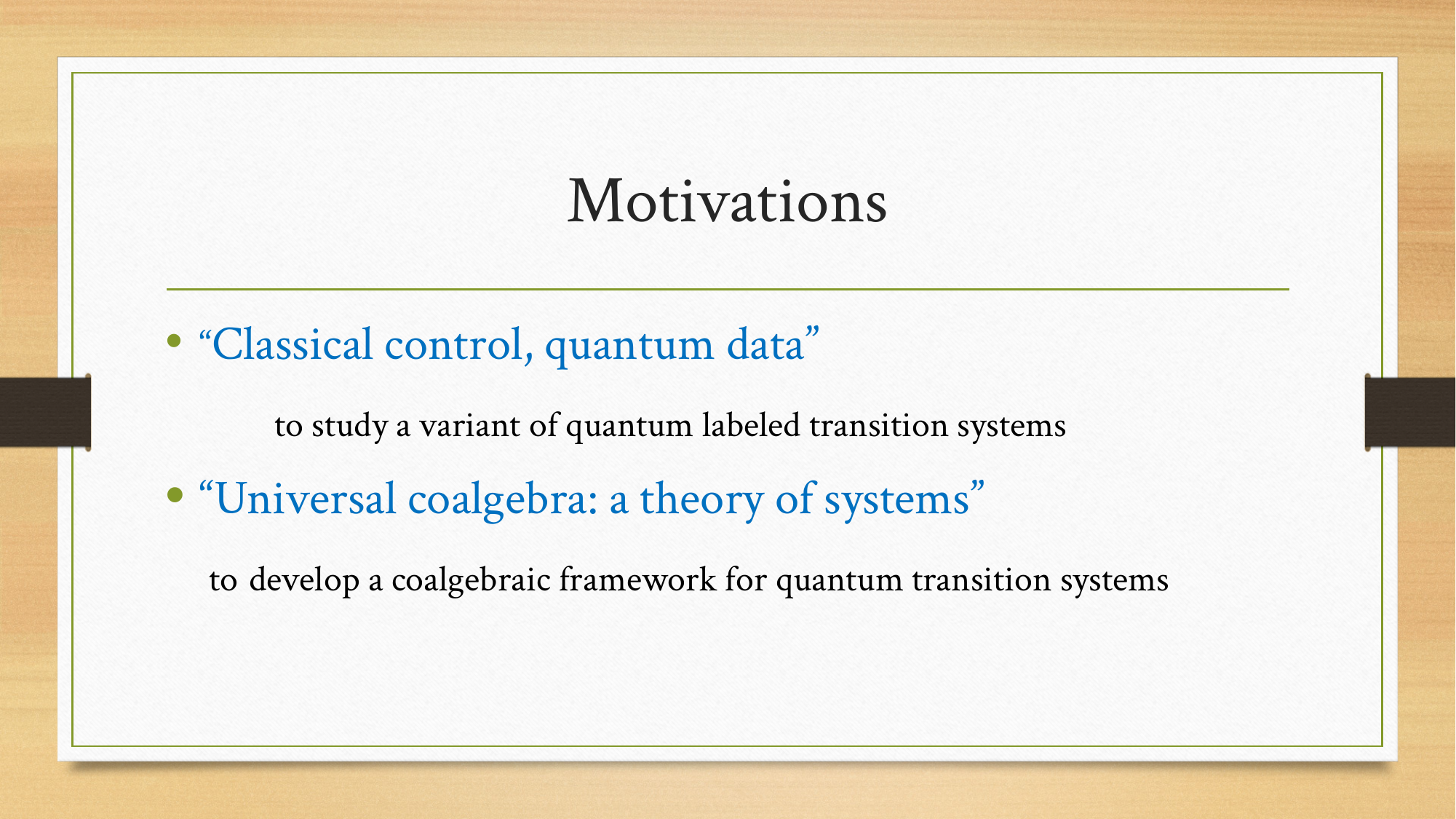

# Motivations
“Classical control, quantum data”
	to study a variant of quantum labeled transition systems
“Universal coalgebra: a theory of systems”
    to develop a coalgebraic framework for quantum transition systems